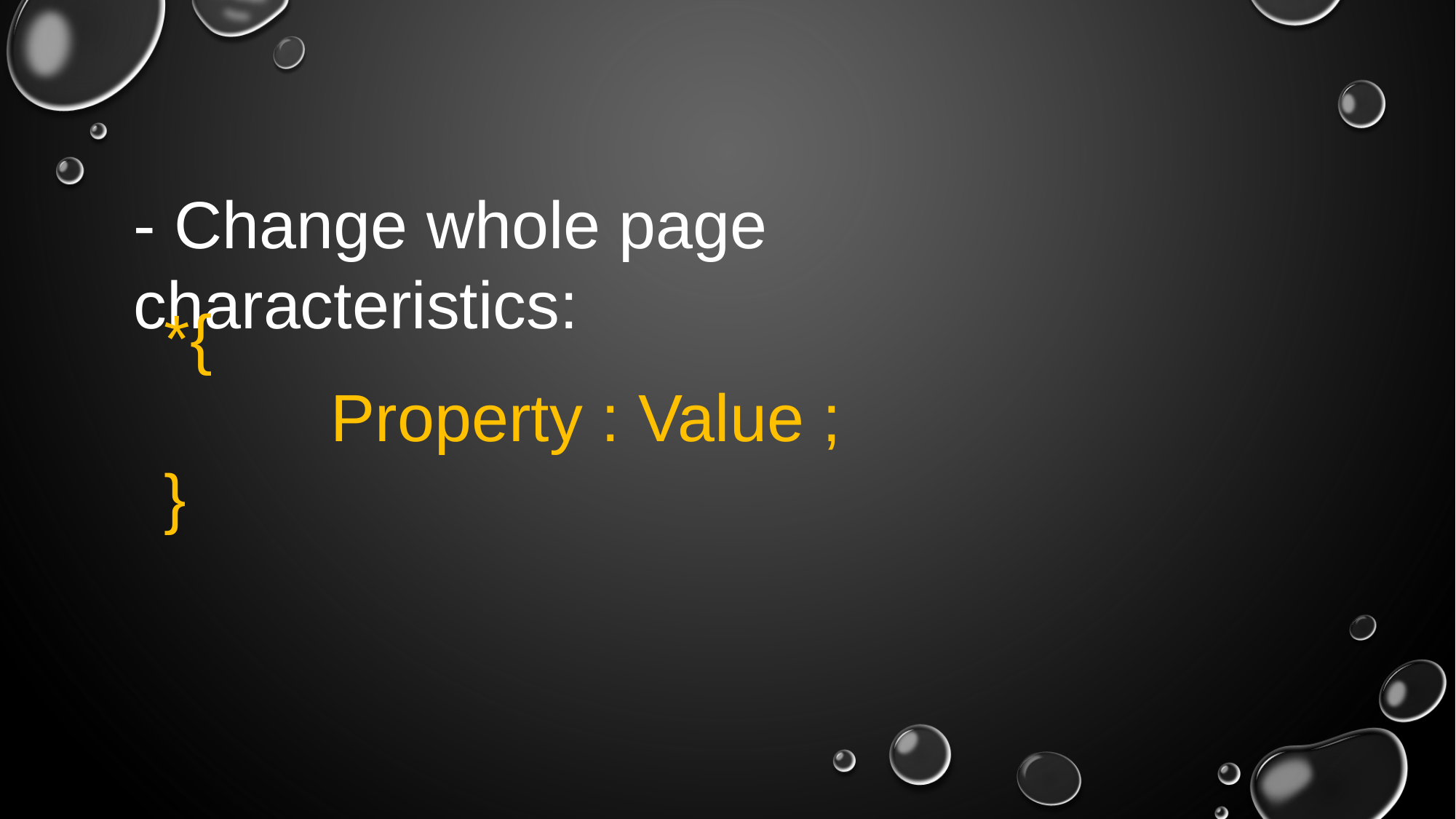

- Change whole page characteristics:
*{
         Property : Value ;
}